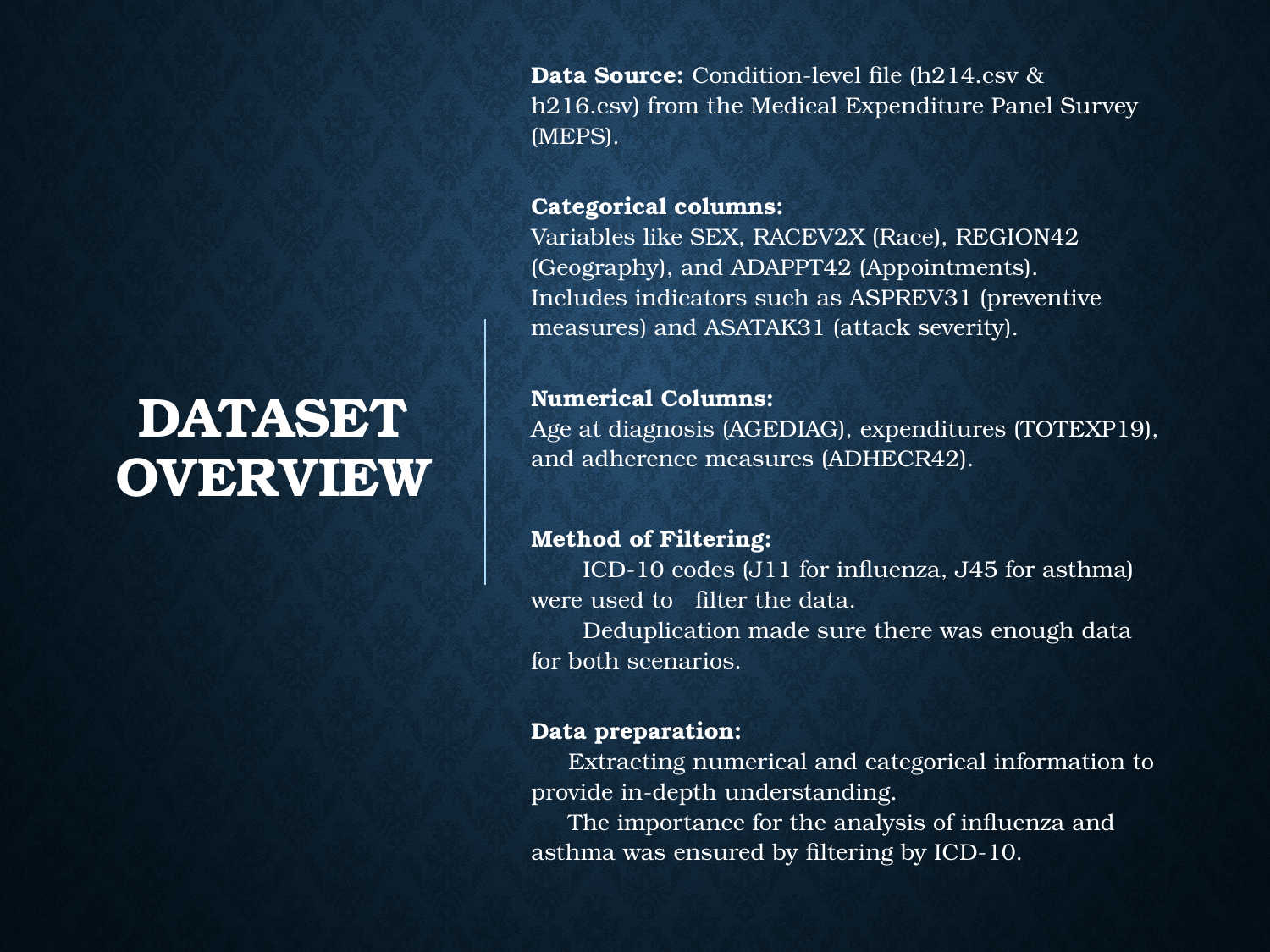

Data Source: Condition-level file (h214.csv & h216.csv) from the Medical Expenditure Panel Survey (MEPS).
Categorical columns:
Variables like SEX, RACEV2X (Race), REGION42 (Geography), and ADAPPT42 (Appointments). 
Includes indicators such as ASPREV31 (preventive measures) and ASATAK31 (attack severity).
Numerical Columns:
Age at diagnosis (AGEDIAG), expenditures (TOTEXP19), and adherence measures (ADHECR42).

Method of Filtering:
       ICD-10 codes (J11 for influenza, J45 for asthma) were used to   filter the data.
       Deduplication made sure there was enough data for both scenarios.
Data preparation:
     Extracting numerical and categorical information to provide in-depth understanding.
     The importance for the analysis of influenza and asthma was ensured by filtering by ICD-10.
# DATASET OVERVIEW